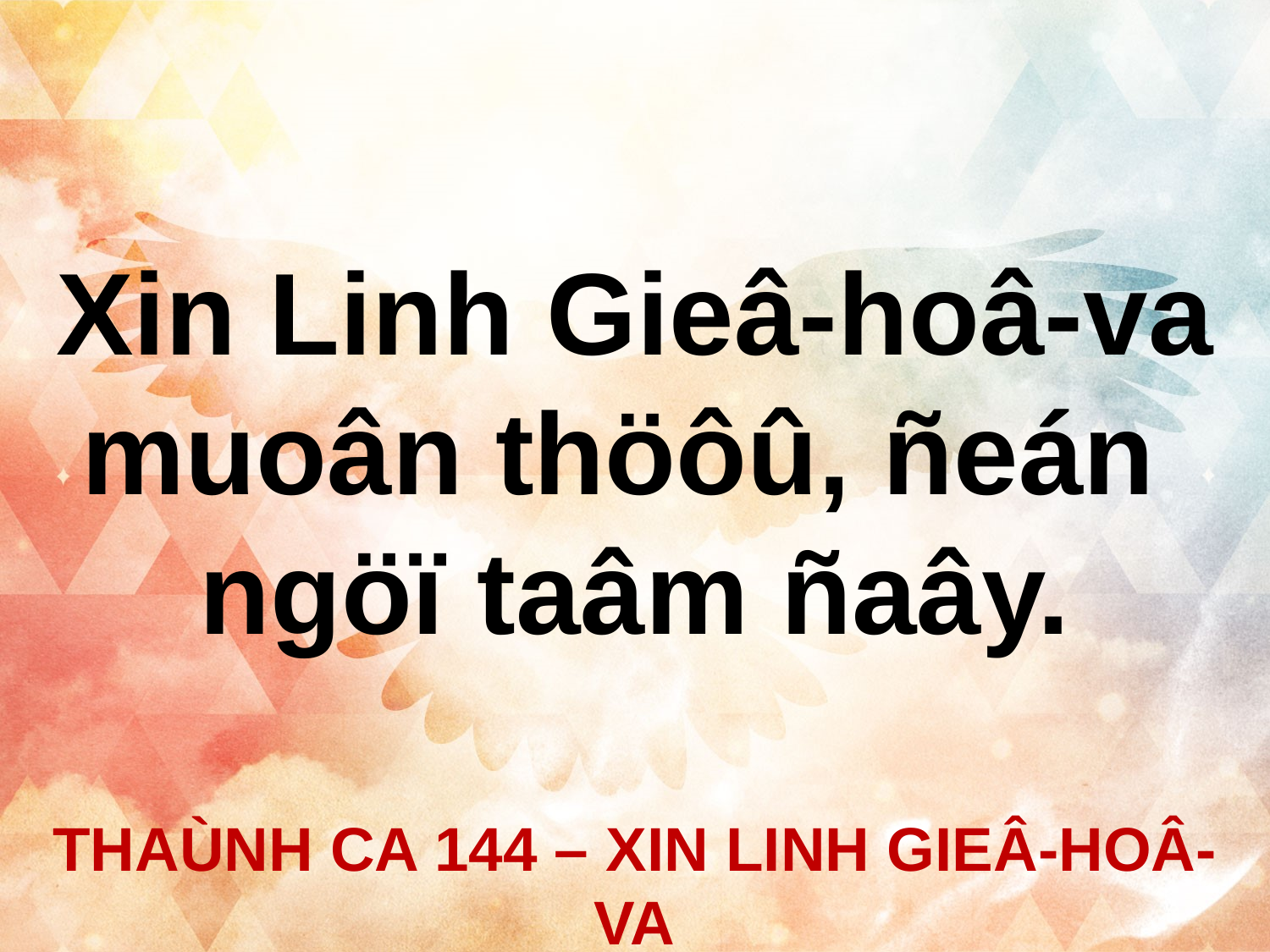

Xin Linh Gieâ-hoâ-va muoân thöôû, ñeán
ngöï taâm ñaây.
THAÙNH CA 144 – XIN LINH GIEÂ-HOÂ-VA